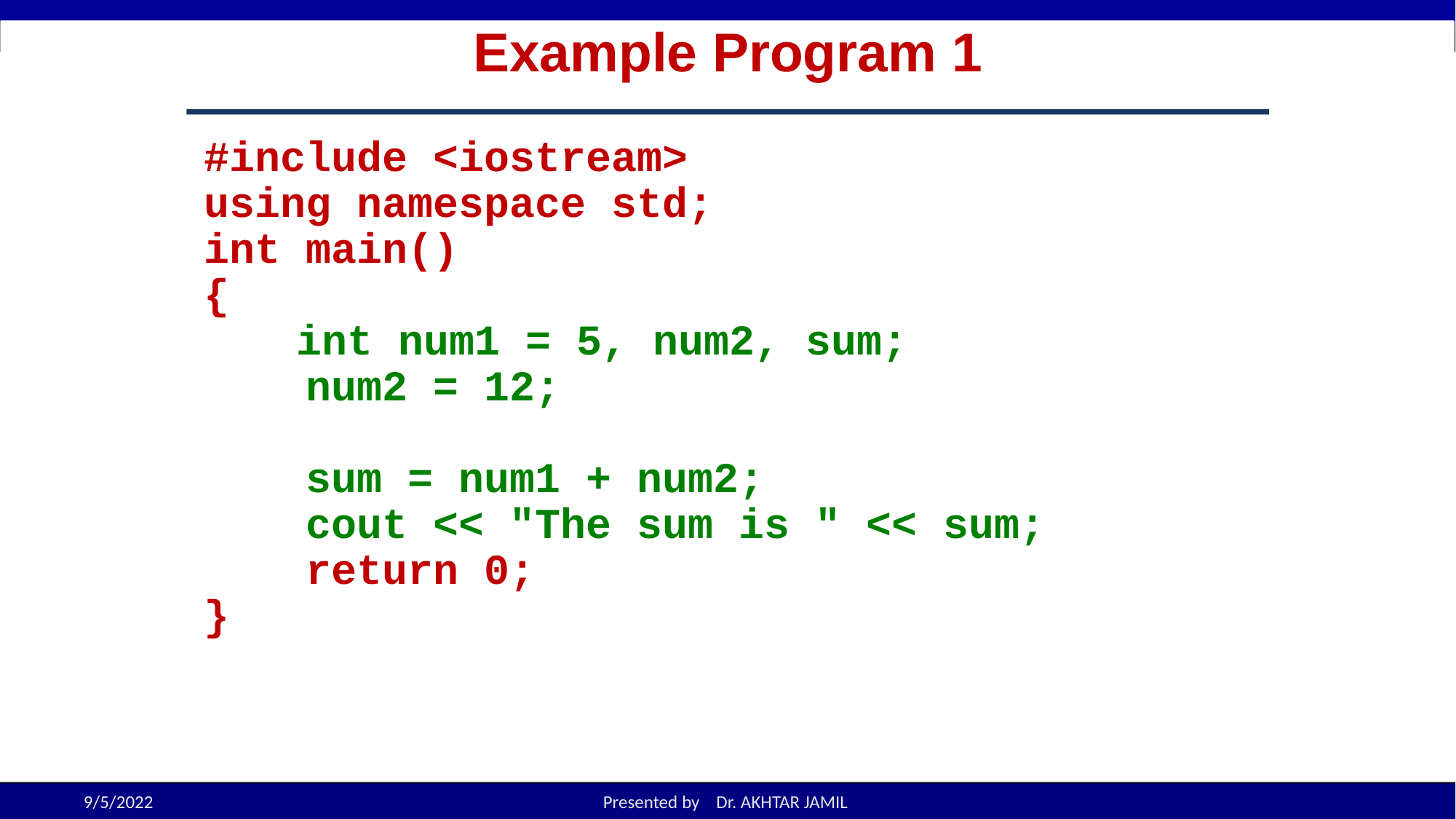

# Example Program 1

#include <iostream>
using namespace std;
int main()
{
	  int num1 = 5, num2, sum;
    num2 = 12;

    sum = num1 + num2;
    cout << "The sum is " << sum;
    return 0;
}
1-12
9/5/2022
Presented by    Dr. AKHTAR JAMIL